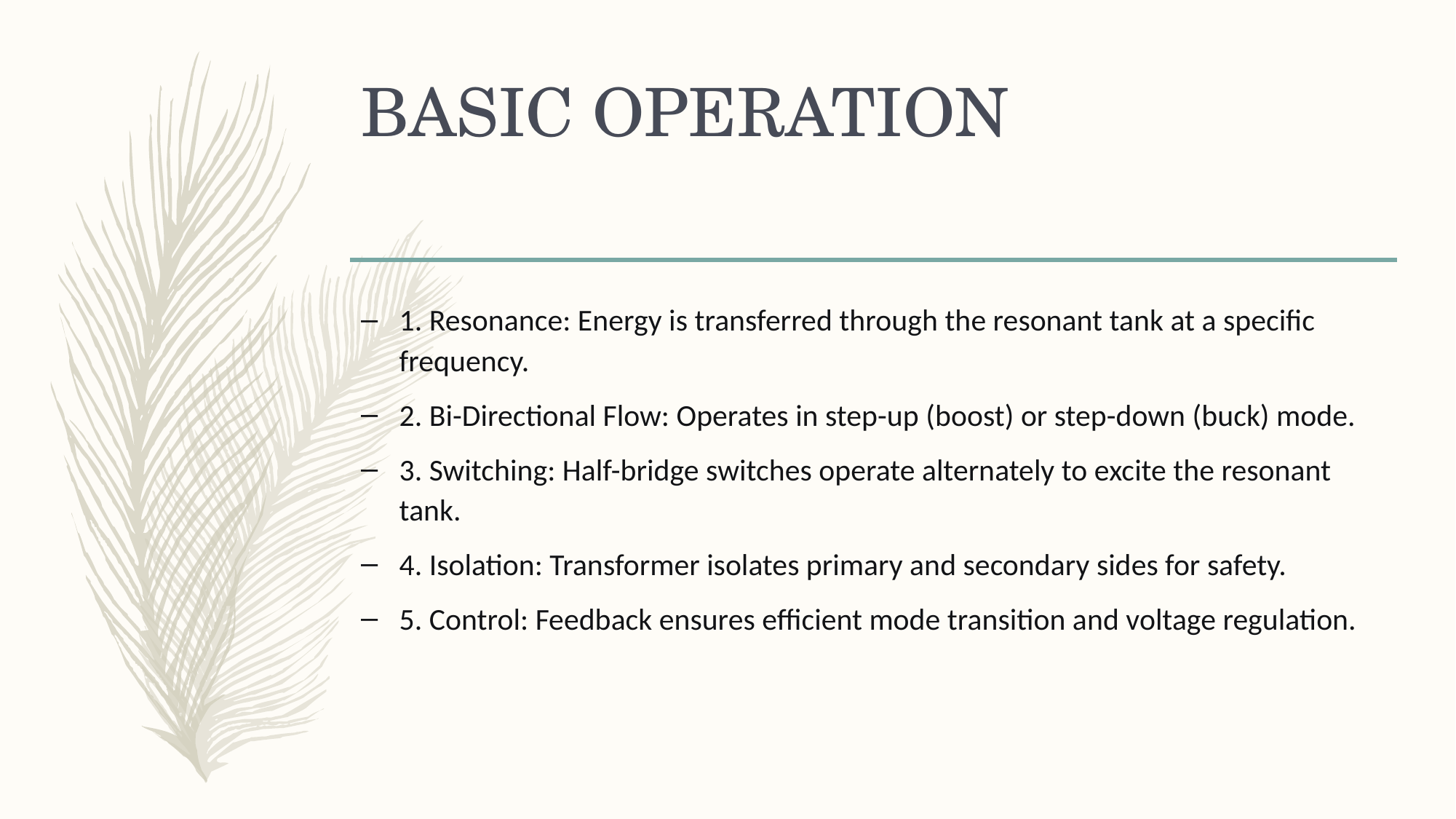

# BASIC OPERATION
1. Resonance: Energy is transferred through the resonant tank at a specific frequency.
2. Bi-Directional Flow: Operates in step-up (boost) or step-down (buck) mode.
3. Switching: Half-bridge switches operate alternately to excite the resonant tank.
4. Isolation: Transformer isolates primary and secondary sides for safety.
5. Control: Feedback ensures efficient mode transition and voltage regulation.